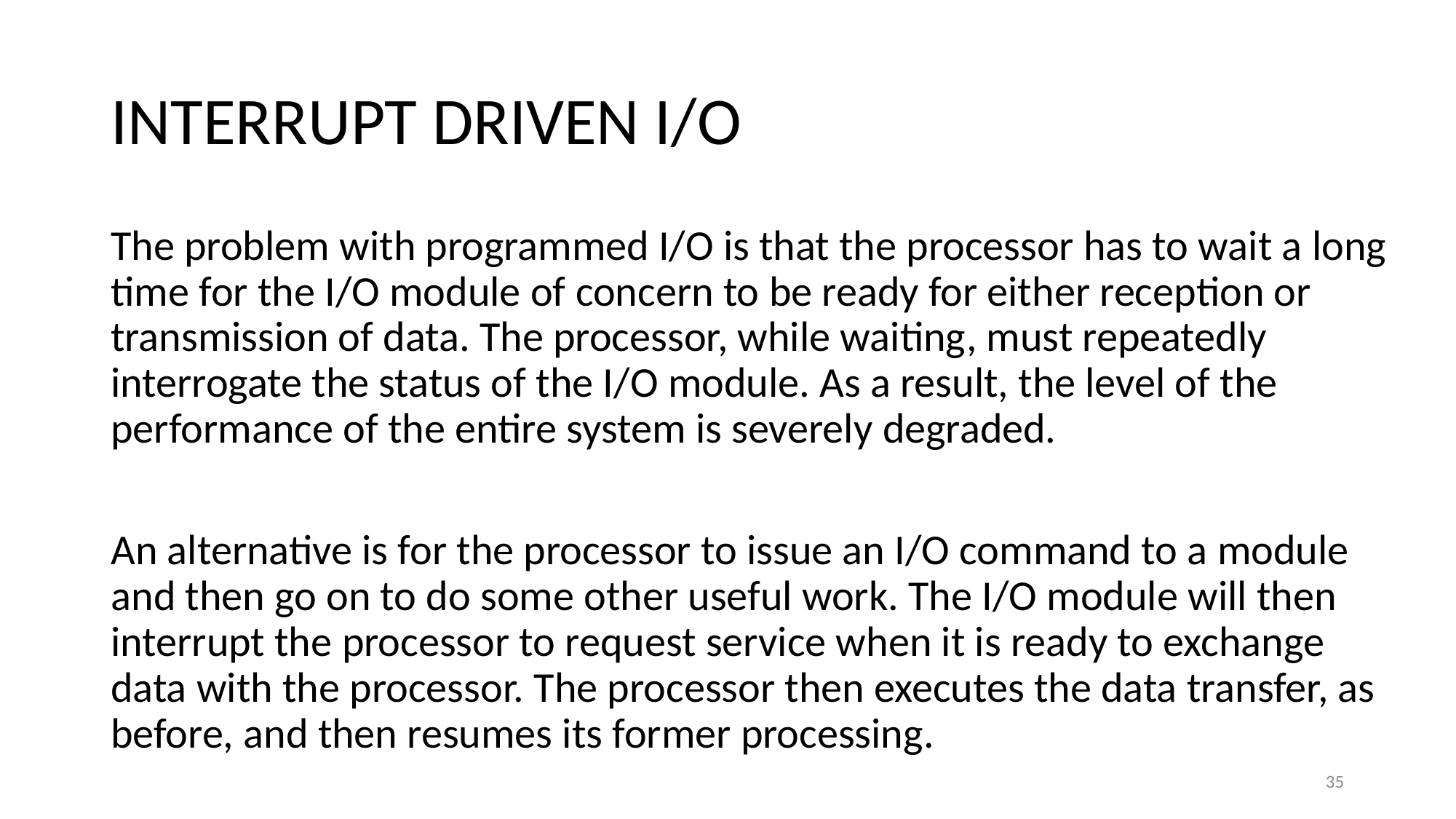

# INTERRUPT DRIVEN I/O
The problem with programmed I/O is that the processor has to wait a long time for the I/O module of concern to be ready for either reception or transmission of data. The processor, while waiting, must repeatedly interrogate the status of the I/O module. As a result, the level of the performance of the entire system is severely degraded.

An alternative is for the processor to issue an I/O command to a module and then go on to do some other useful work. The I/O module will then interrupt the processor to request service when it is ready to exchange data with the processor. The processor then executes the data transfer, as before, and then resumes its former processing.
35